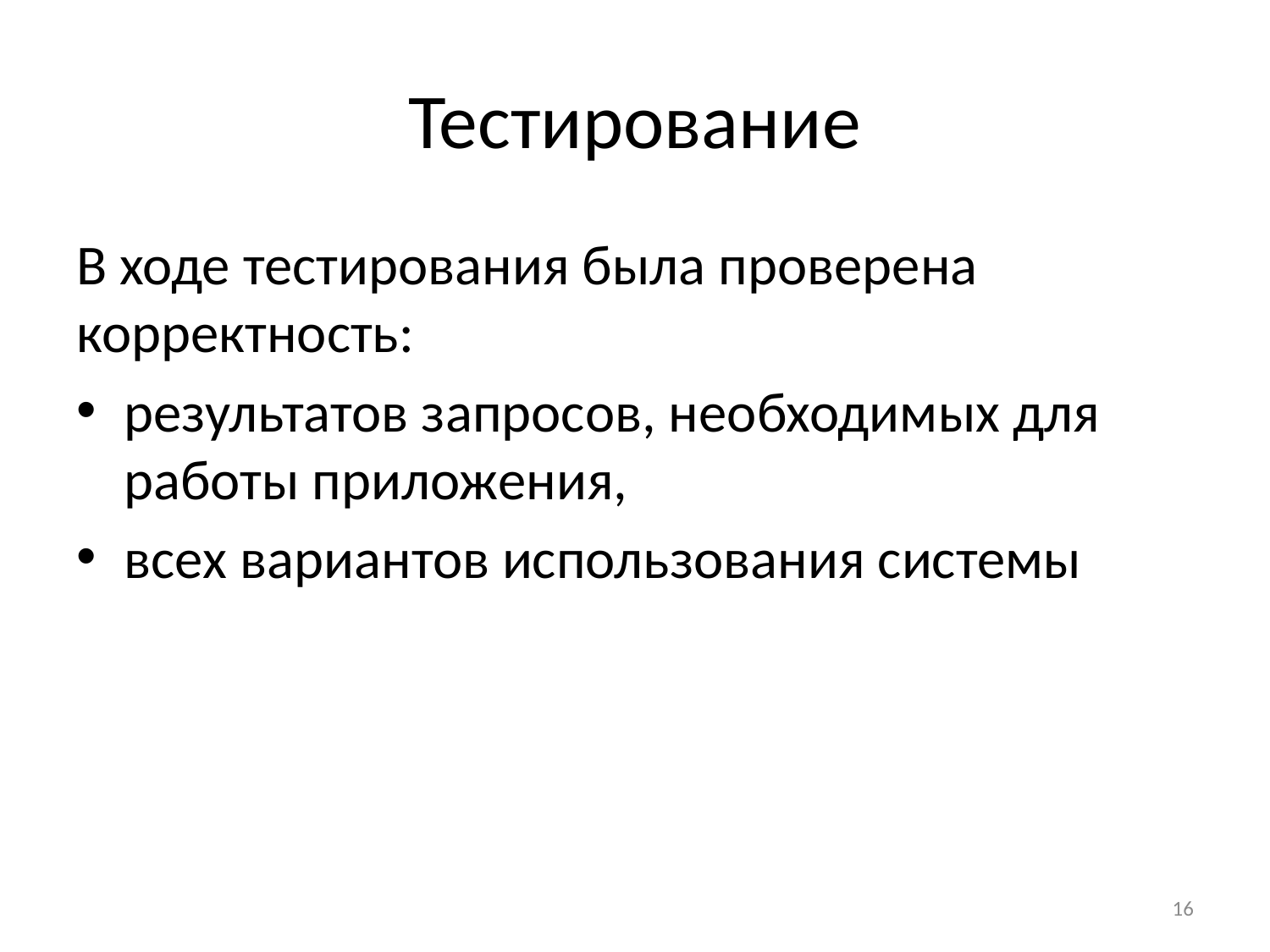

# Тестирование
В ходе тестирования была проверена корректность:
результатов запросов, необходимых для работы приложения,
всех вариантов использования системы
16